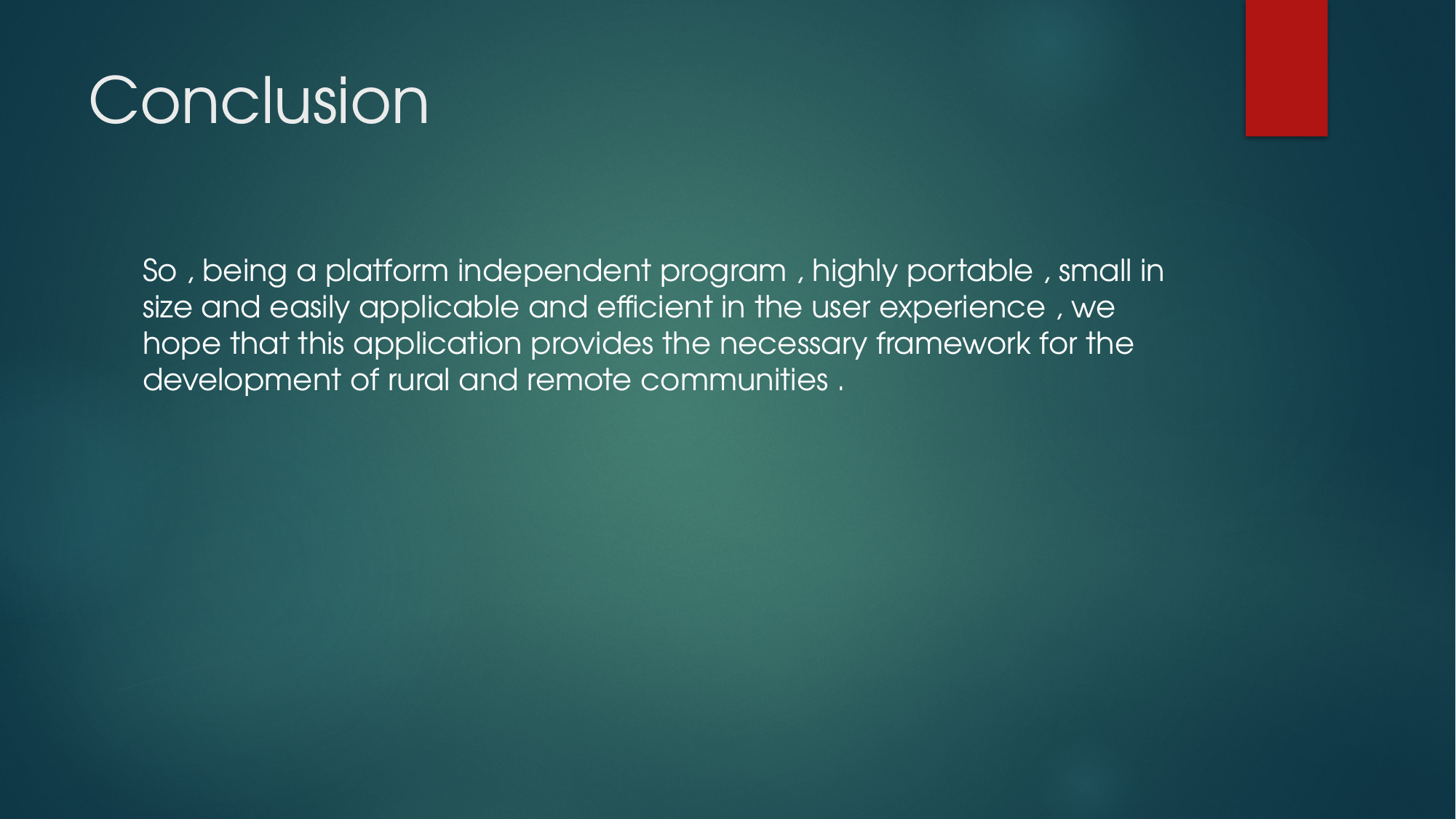

# Conclusion
So , being a platform independent program , highly portable , small in size and easily applicable and efficient in the user experience , we hope that this application provides the necessary framework for the development of rural and remote communities .